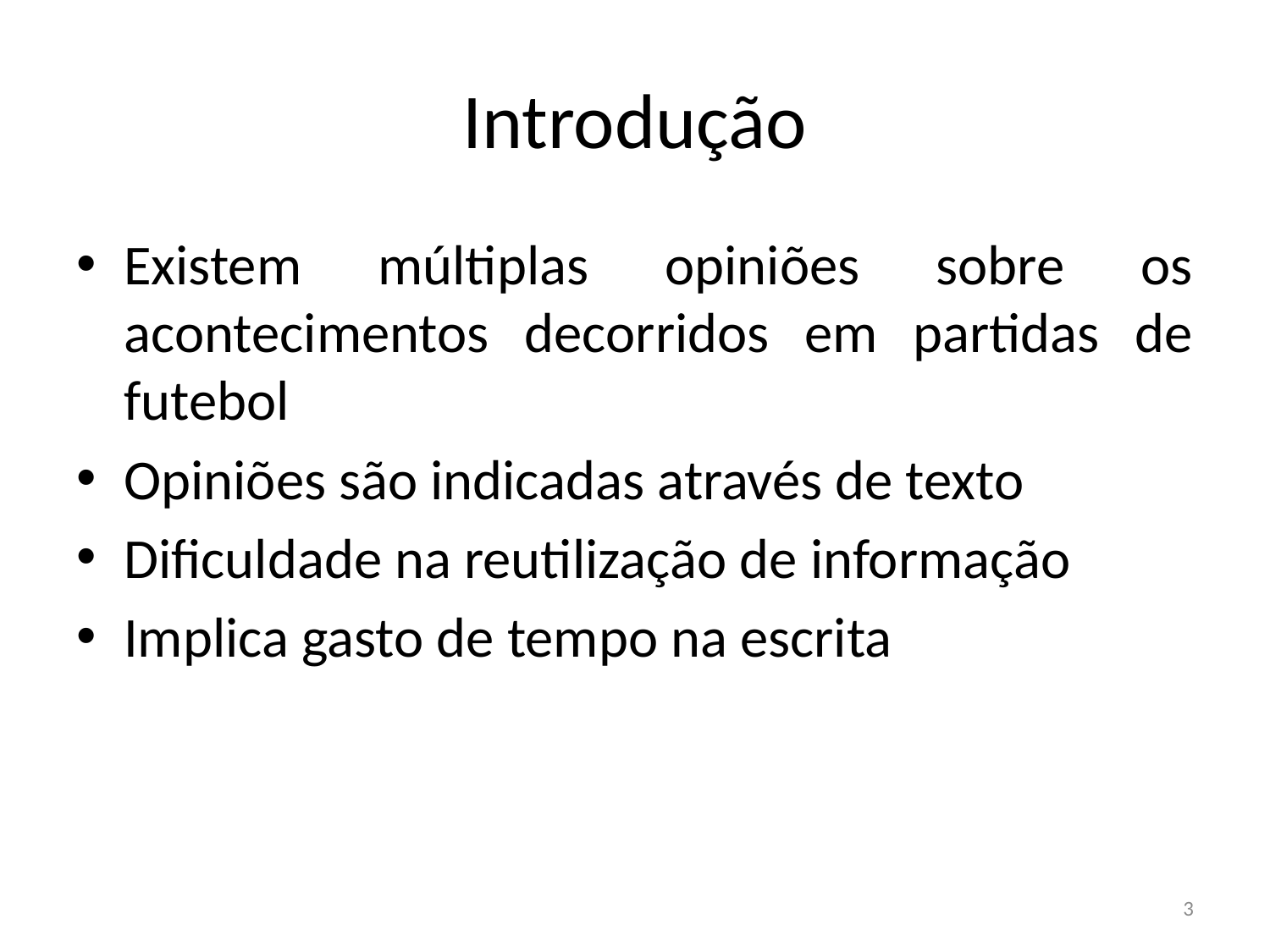

# Introdução
Existem múltiplas opiniões sobre os acontecimentos decorridos em partidas de futebol
Opiniões são indicadas através de texto
Dificuldade na reutilização de informação
Implica gasto de tempo na escrita

3